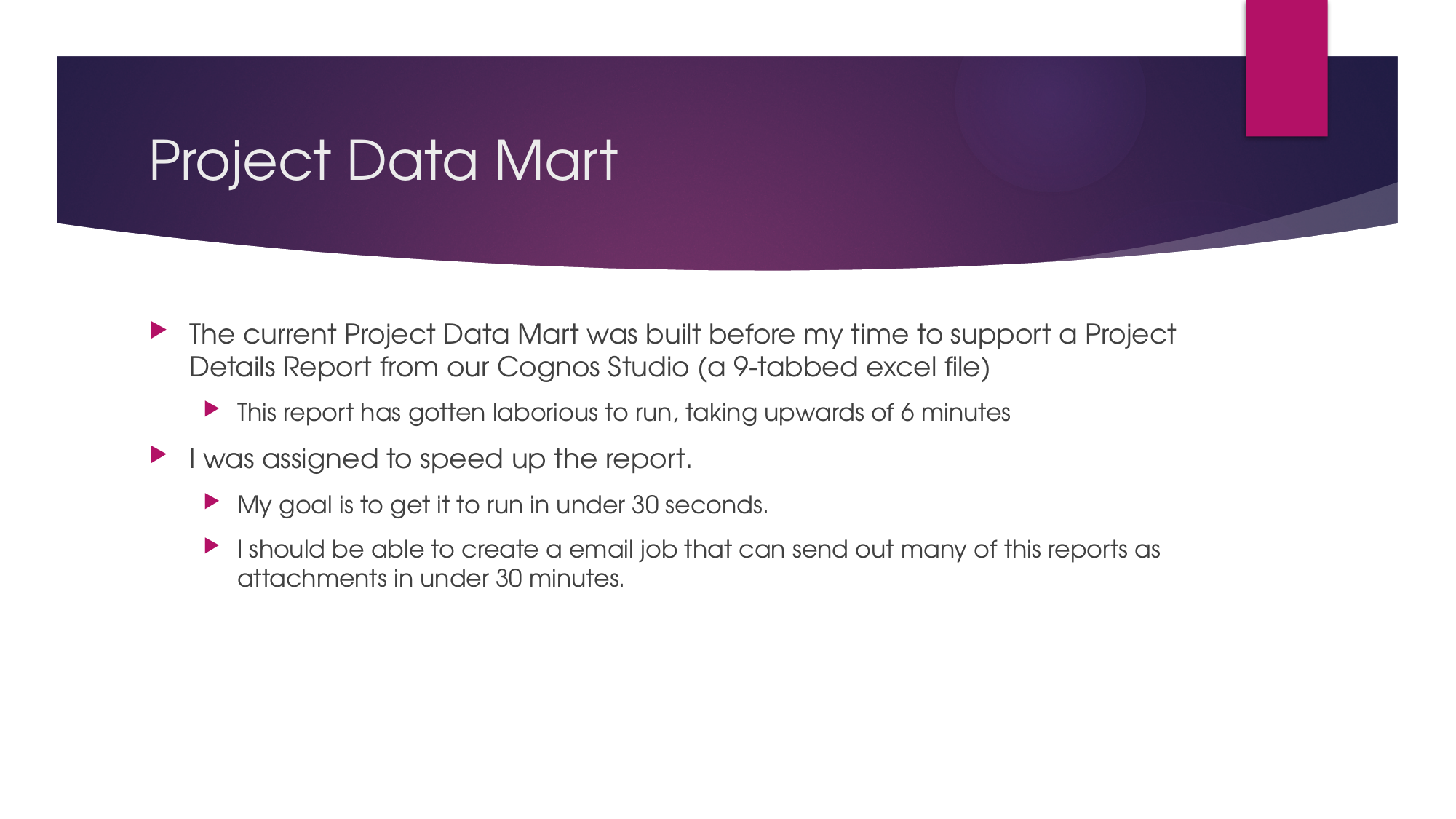

# Project Data Mart
The current Project Data Mart was built before my time to support a Project Details Report from our Cognos Studio (a 9-tabbed excel file)
This report has gotten laborious to run, taking upwards of 6 minutes
I was assigned to speed up the report.
My goal is to get it to run in under 30 seconds.
I should be able to create a email job that can send out many of this reports as attachments in under 30 minutes.